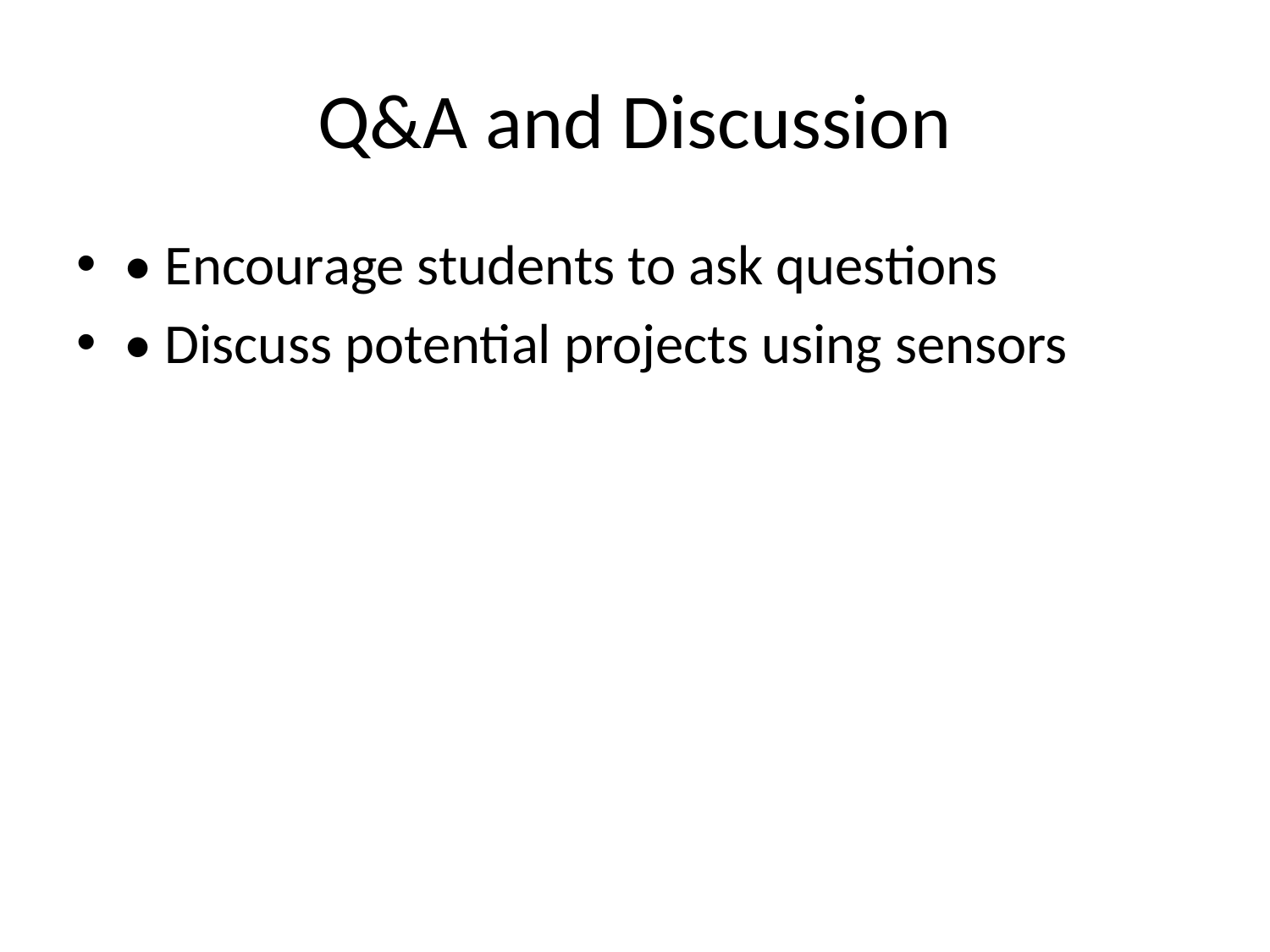

# Q&A and Discussion
• Encourage students to ask questions
• Discuss potential projects using sensors